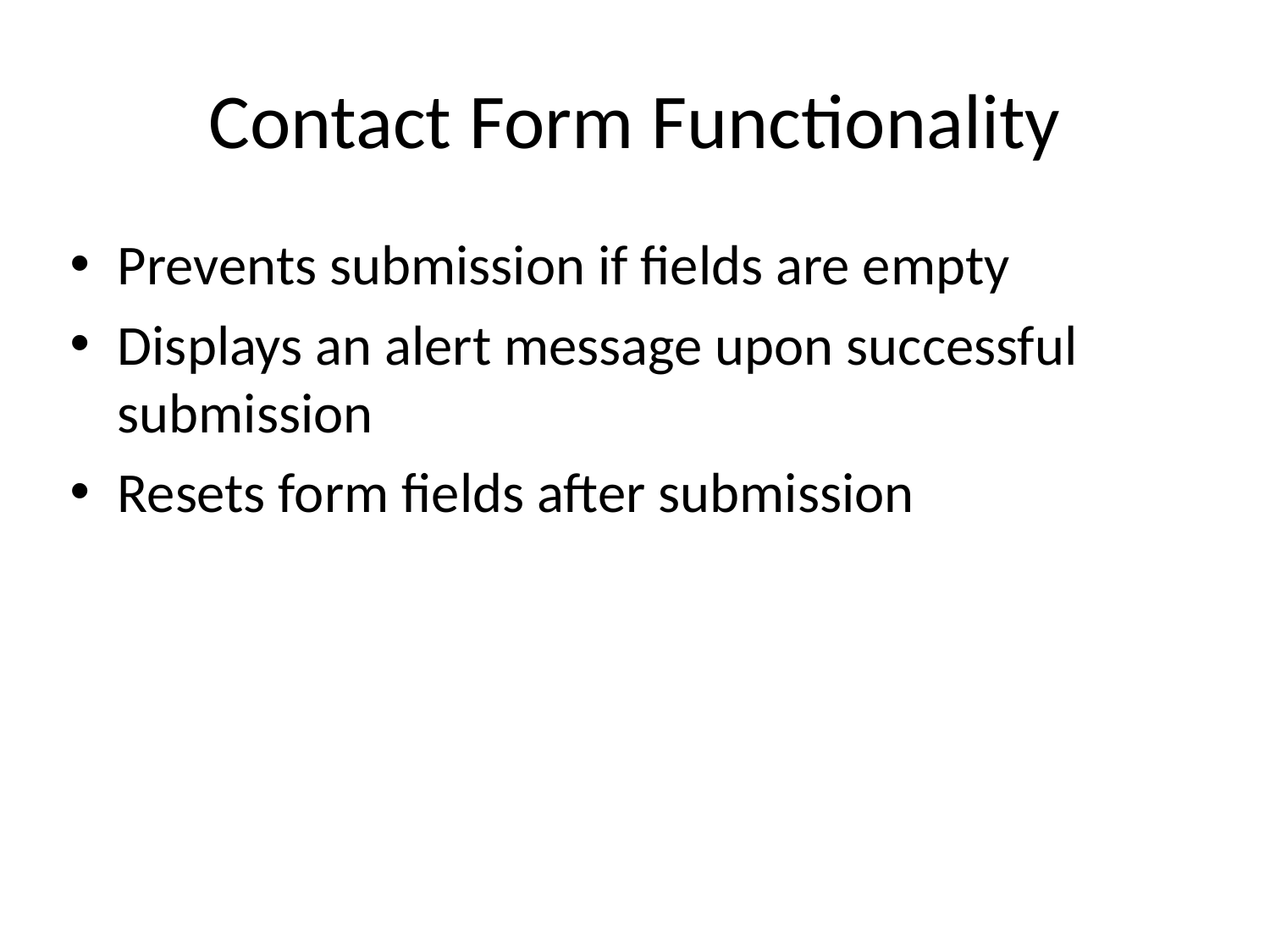

# Contact Form Functionality
Prevents submission if fields are empty
Displays an alert message upon successful submission
Resets form fields after submission